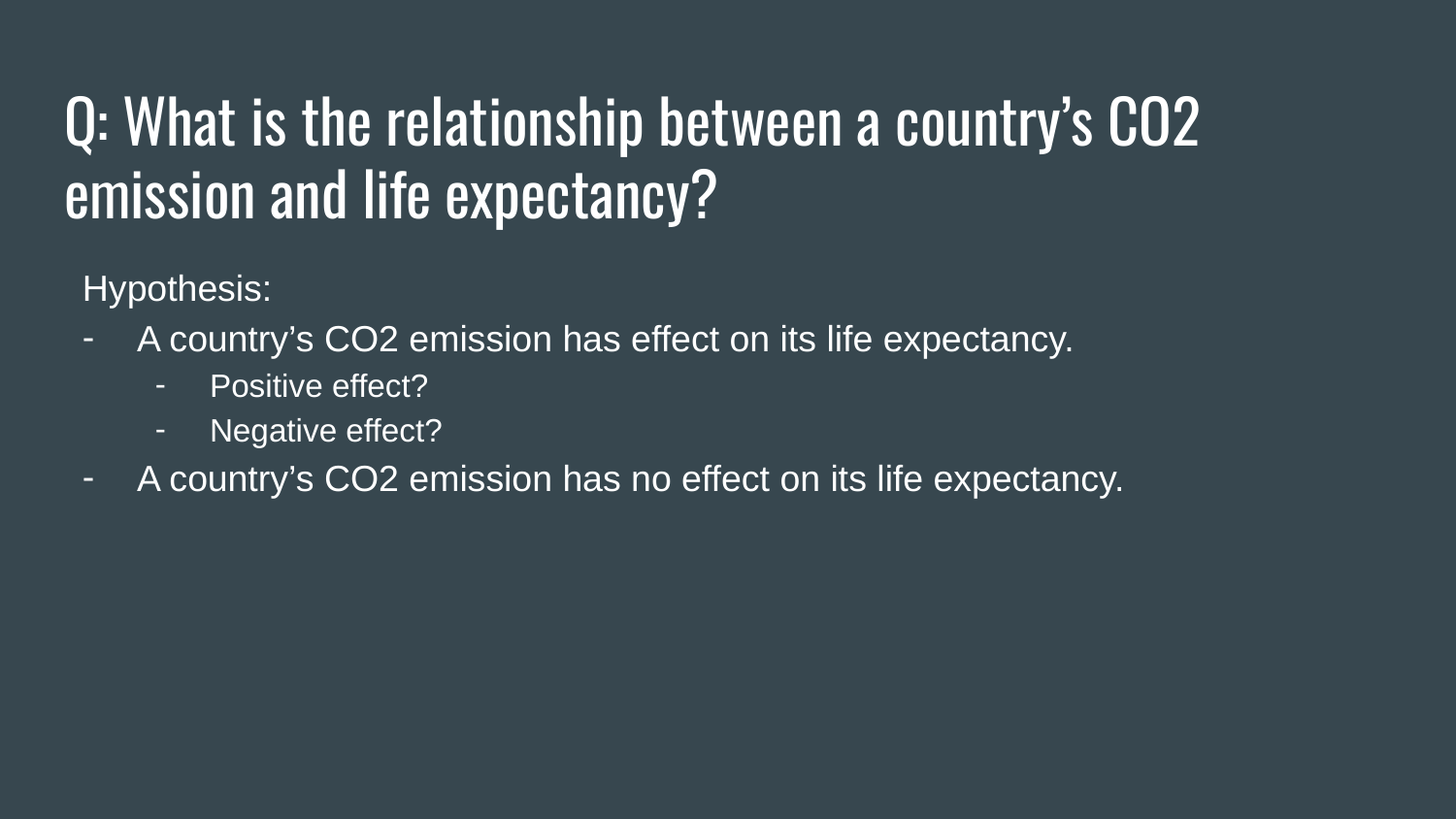

# Q: What is the relationship between a country’s CO2 emission and life expectancy?
Hypothesis:
A country’s CO2 emission has effect on its life expectancy.
Positive effect?
Negative effect?
A country’s CO2 emission has no effect on its life expectancy.